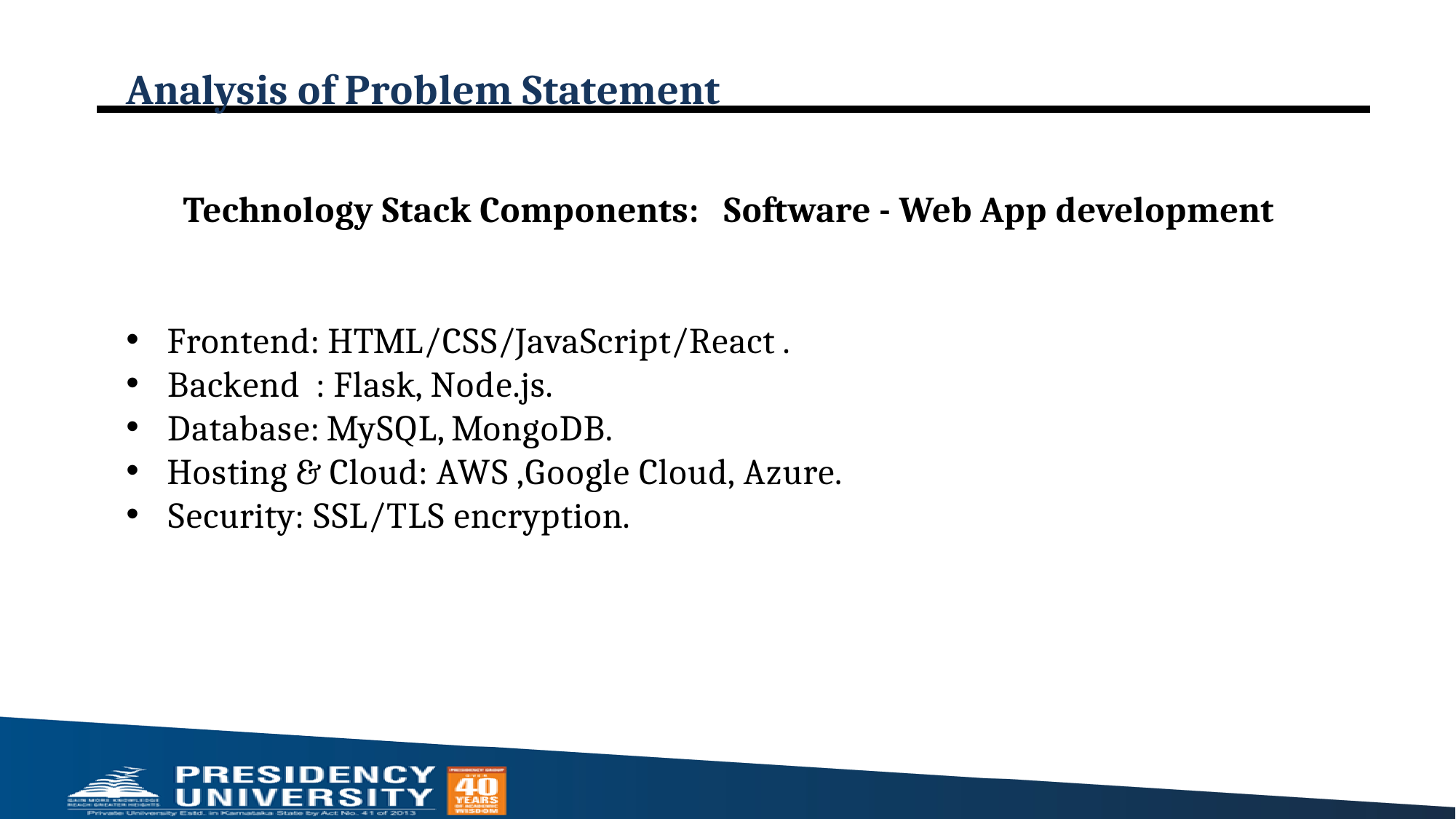

# Analysis of Problem Statement

       Technology Stack Components:   Software - Web App development

Frontend: HTML/CSS/JavaScript/React .
Backend  : Flask, Node.js.
Database: MySQL, MongoDB.
Hosting & Cloud: AWS ,Google Cloud, Azure.
Security: SSL/TLS encryption.